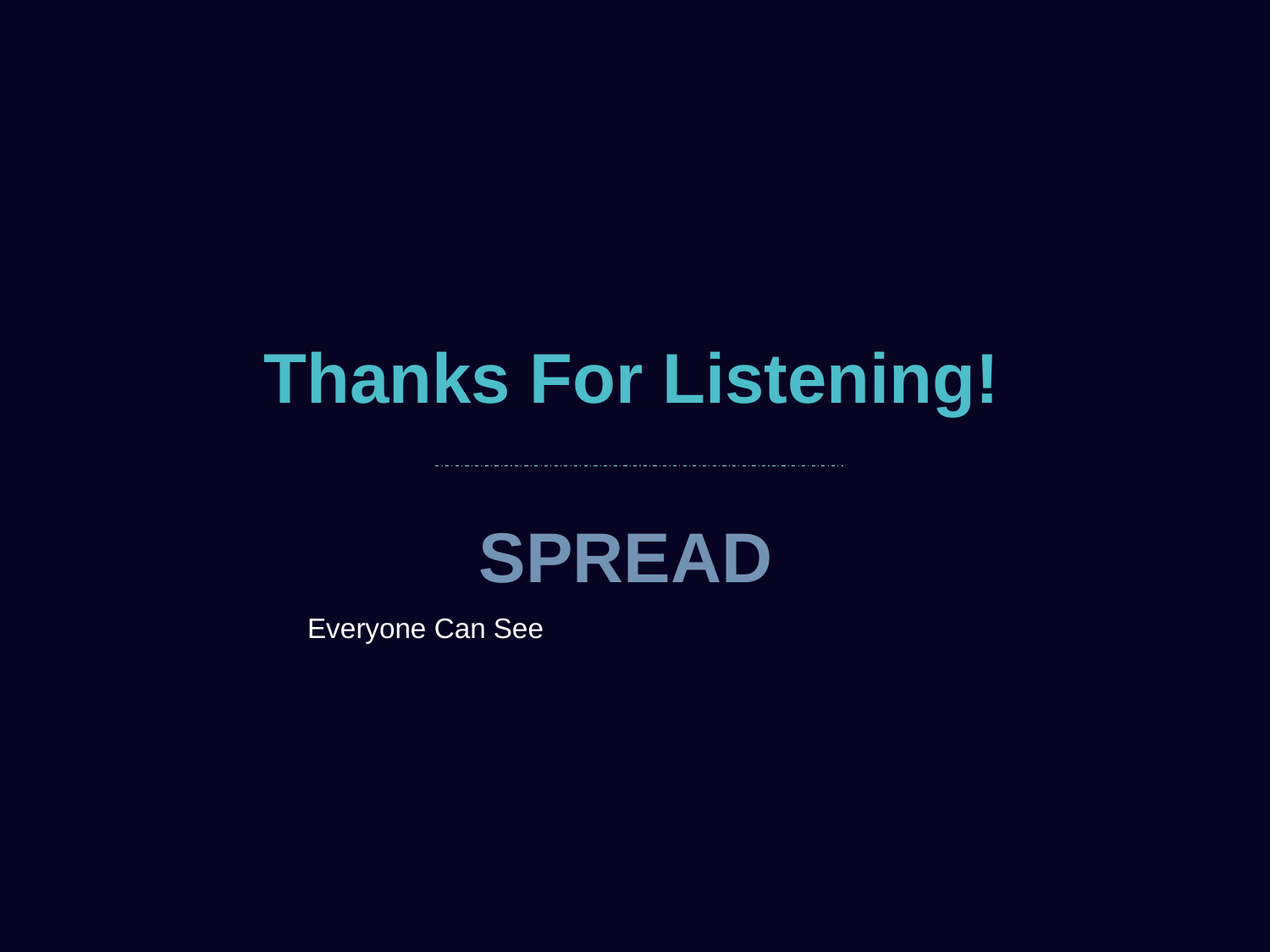

# Thanks For Listening!
SPREAD
Everyone Can See